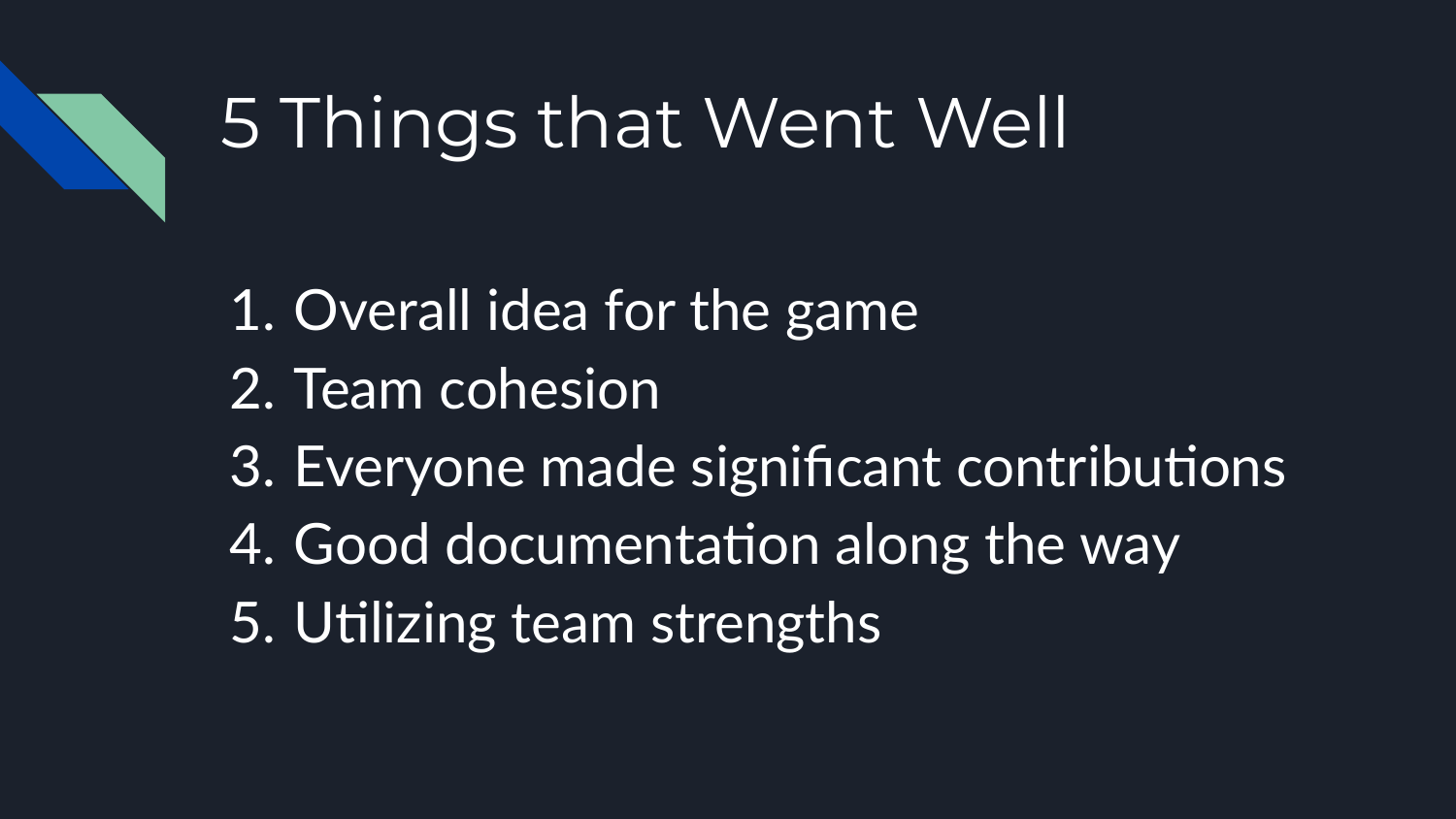

# 5 Things that Went Well
Overall idea for the game
Team cohesion
Everyone made significant contributions
Good documentation along the way
Utilizing team strengths